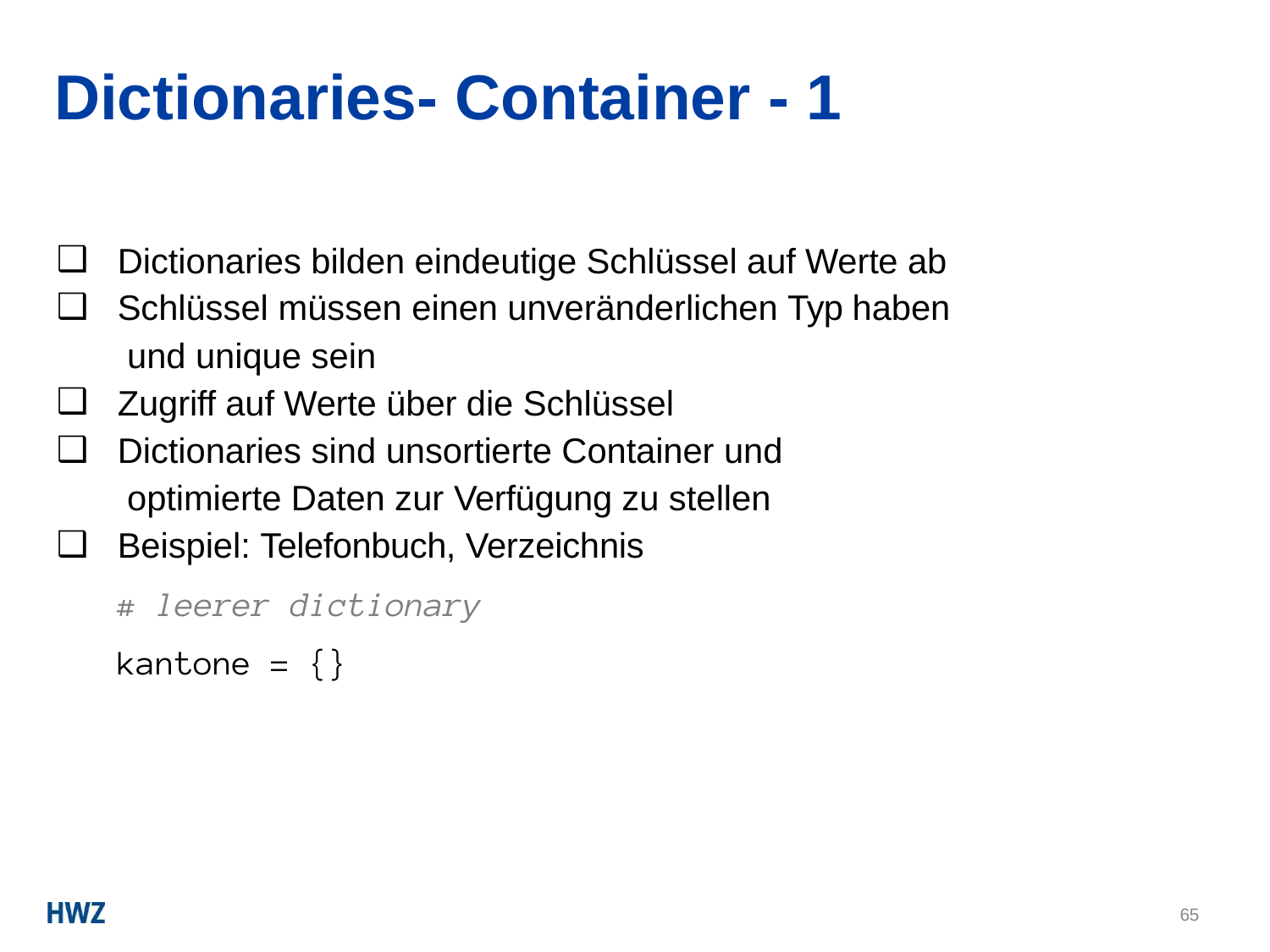

# Dictionaries- Container - 1
Dictionaries bilden eindeutige Schlüssel auf Werte ab
Schlüssel müssen einen unveränderlichen Typ haben  und unique sein
Zugriff auf Werte über die Schlüssel
Dictionaries sind unsortierte Container und  optimierte Daten zur Verfügung zu stellen
Beispiel: Telefonbuch, Verzeichnis
# leerer dictionary
kantone = {}
65